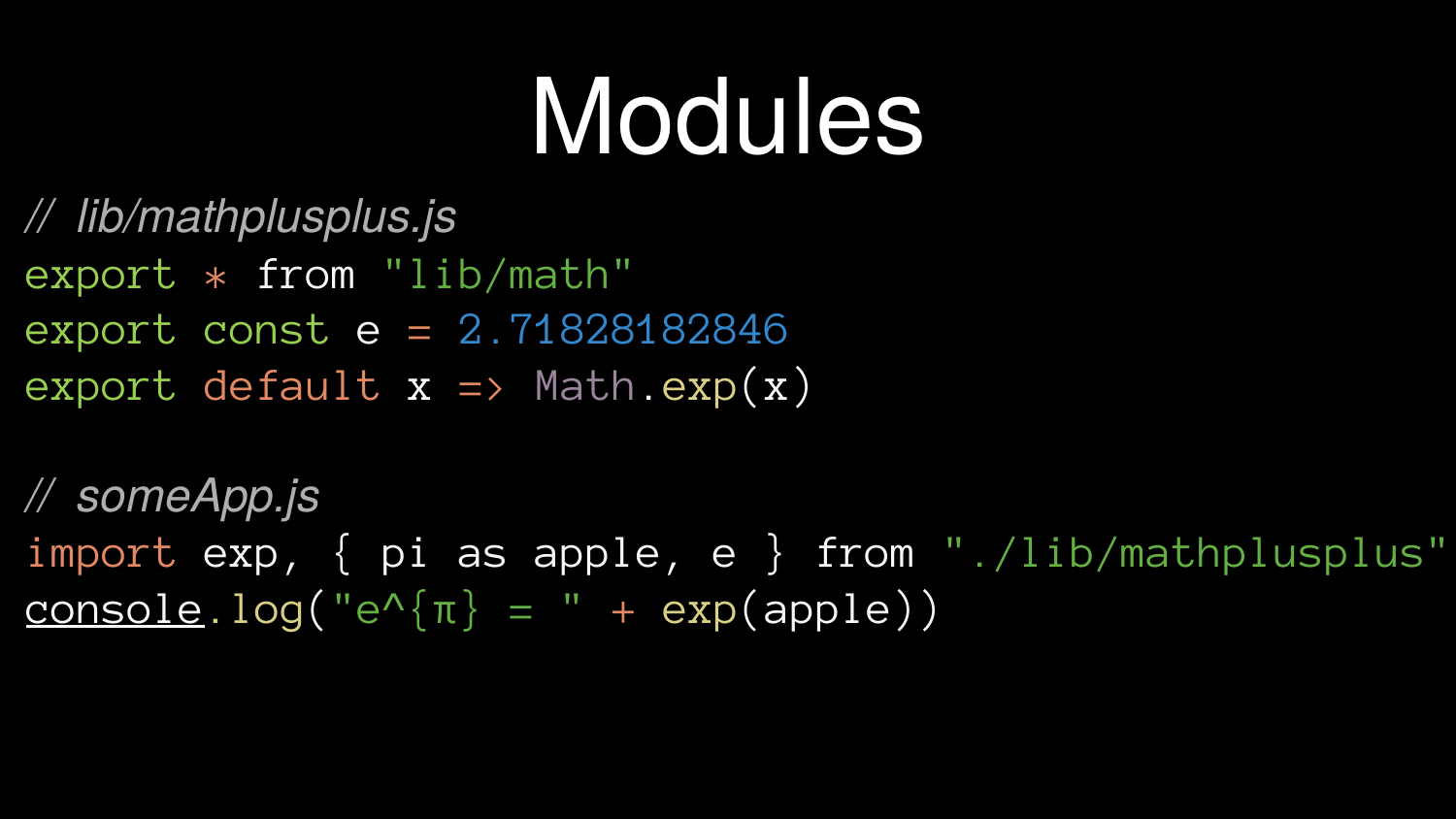

# Modules
//  lib/mathplusplus.js
export * from "lib/math"
export const e = 2.71828182846
export default x => Math.exp(x)

//  someApp.js
import exp, { pi as apple, e } from "./lib/mathplusplus"
console.log("e^{π} = " + exp(apple))